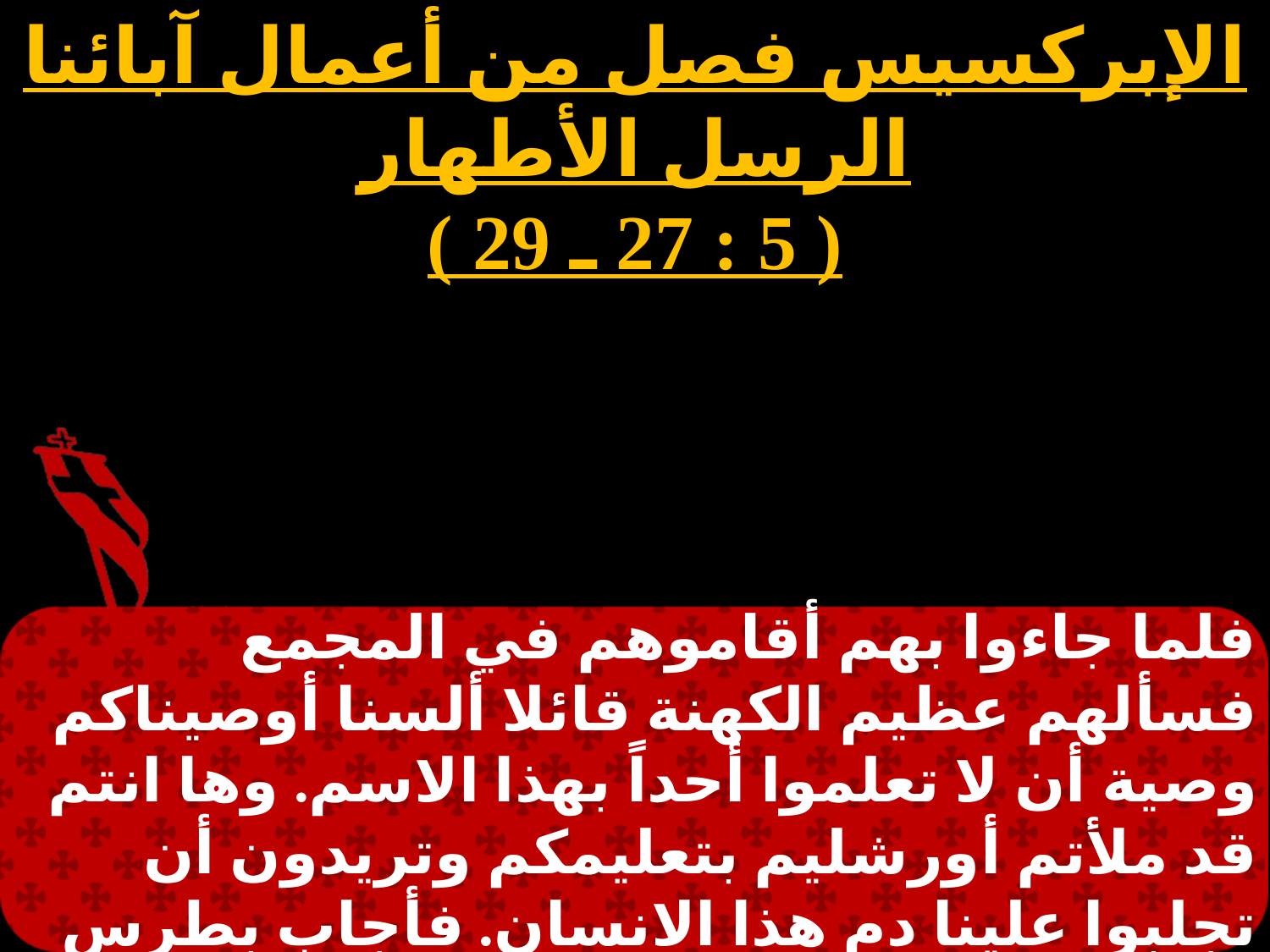

الإبركسيس فصل من أعمال آبائنا الرسل الأطهار
( 5 : 27 ـ 29 )
فلما جاءوا بهم أقاموهم في المجمع فسألهم عظيم الكهنة قائلا ألسنا أوصيناكم وصية أن لا تعلموا أحداً بهذا الاسم. وها انتم قد ملأتم أورشليم بتعليمكم وتريدون أن تجلبوا علينا دم هذا الانسان. فأجاب بطرس والرسل وقالوا لهم ينبغي بان يطاع الله أكثر وأفضل من الناس.